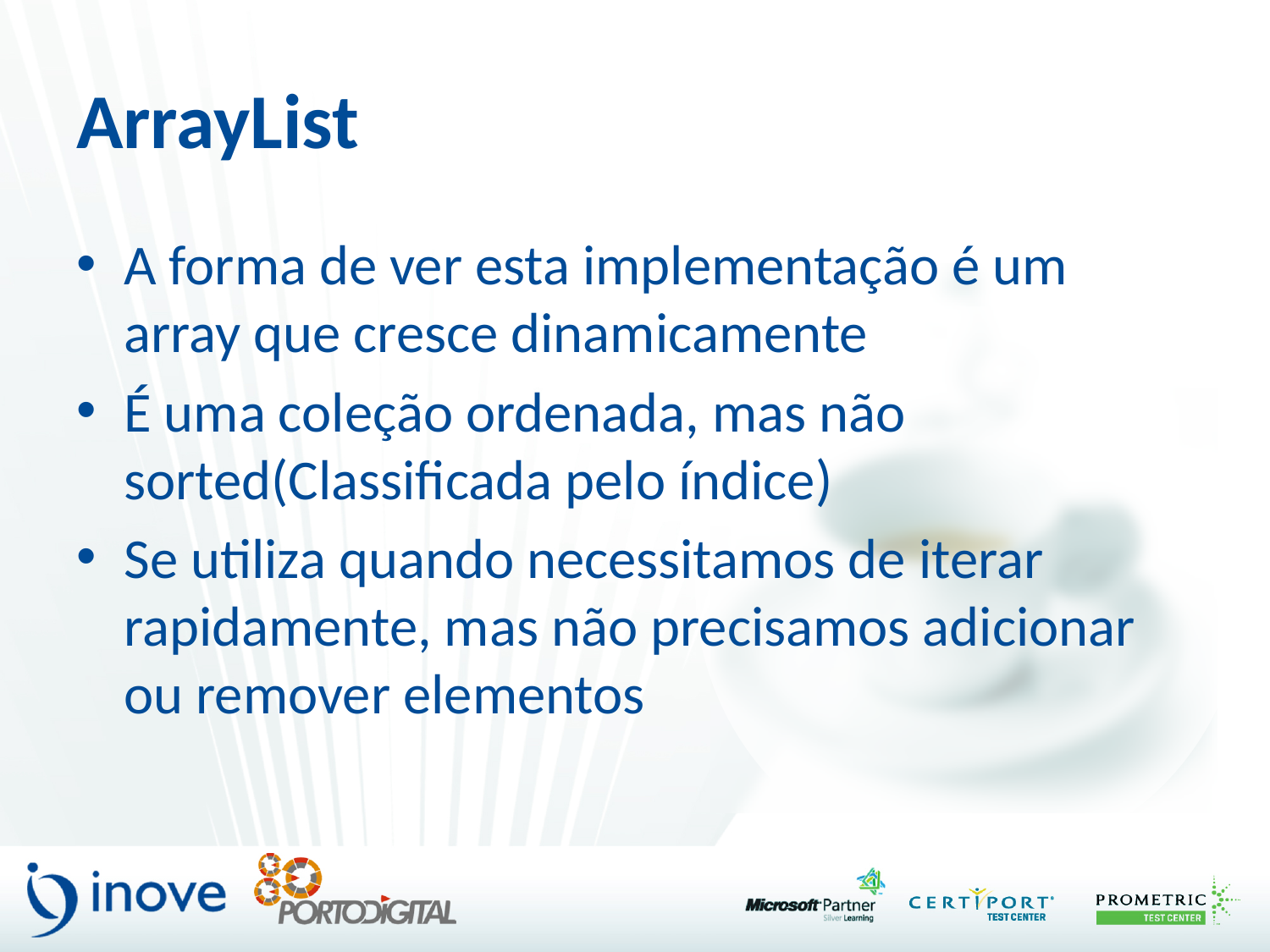

# ArrayList
A forma de ver esta implementação é um array que cresce dinamicamente
É uma coleção ordenada, mas não sorted(Classificada pelo índice)
Se utiliza quando necessitamos de iterar rapidamente, mas não precisamos adicionar ou remover elementos